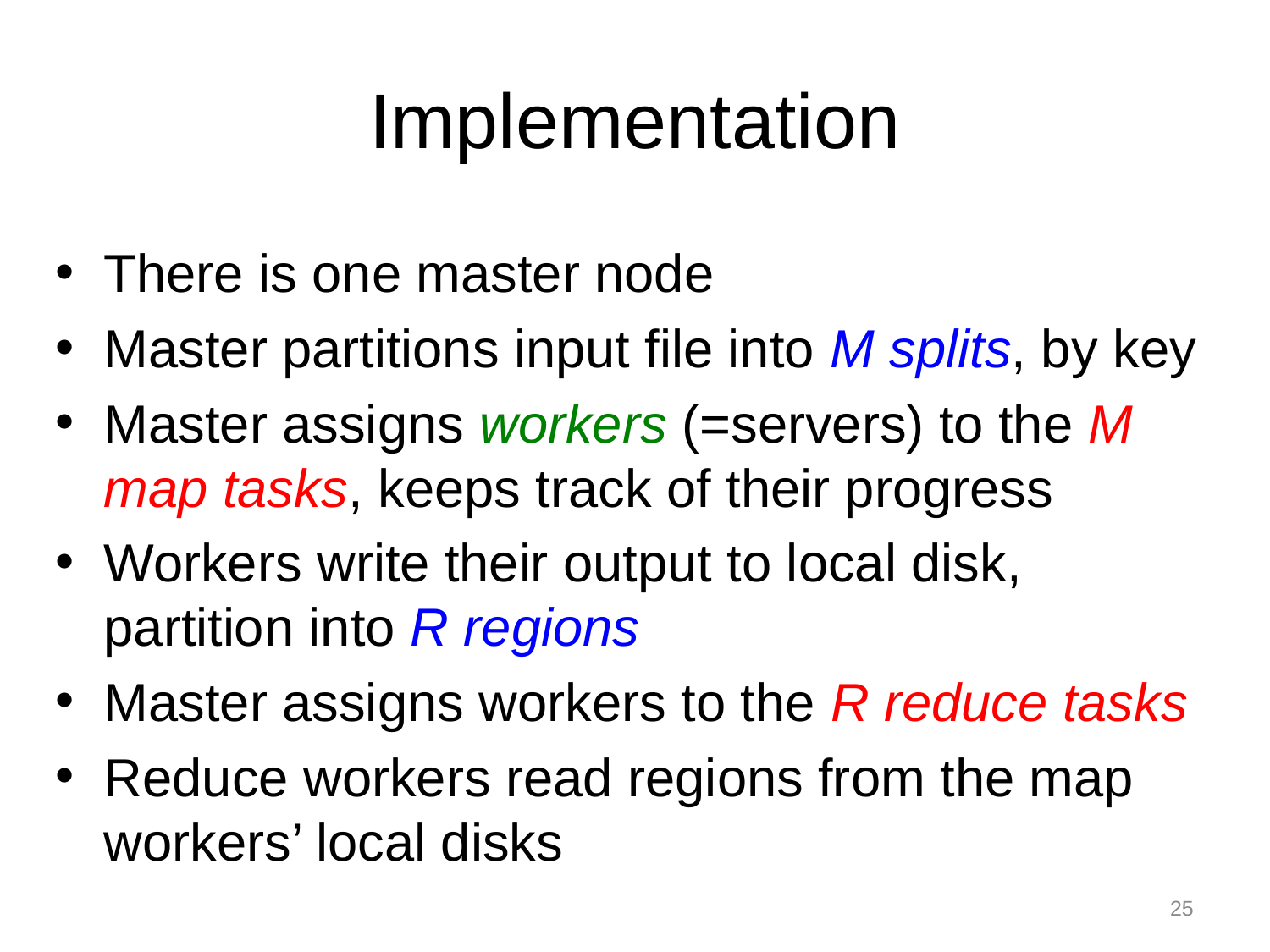

# Implementation
There is one master node
Master partitions input file into M splits, by key
Master assigns workers (=servers) to the M map tasks, keeps track of their progress
Workers write their output to local disk, partition into R regions
Master assigns workers to the R reduce tasks
Reduce workers read regions from the map workers’ local disks

25